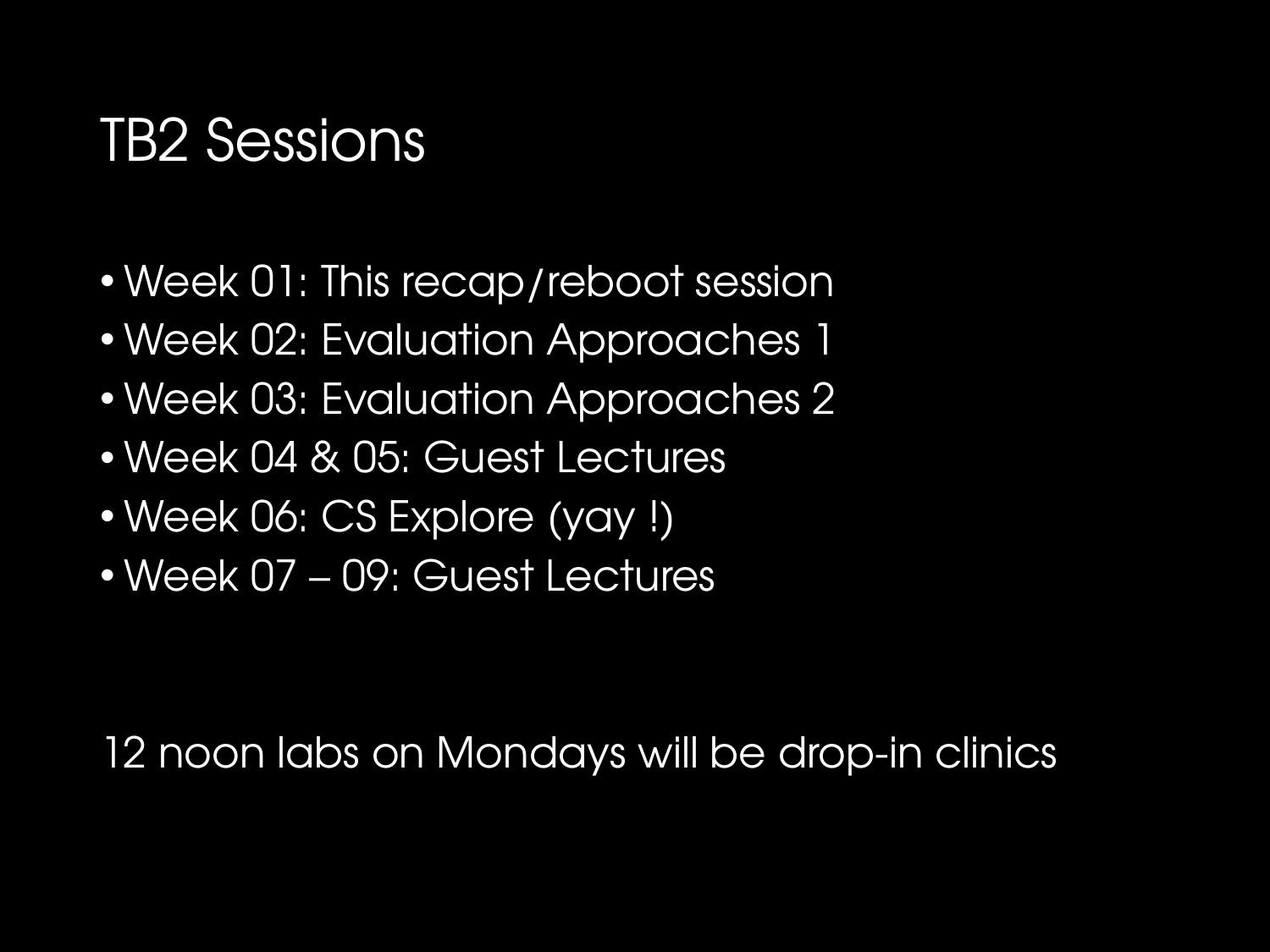

# TB2 Sessions
Week 01: This recap/reboot session
Week 02: Evaluation Approaches 1
Week 03: Evaluation Approaches 2
Week 04 & 05: Guest Lectures
Week 06: CS Explore (yay !)
Week 07 – 09: Guest Lectures

12 noon labs on Mondays will be drop-in clinics